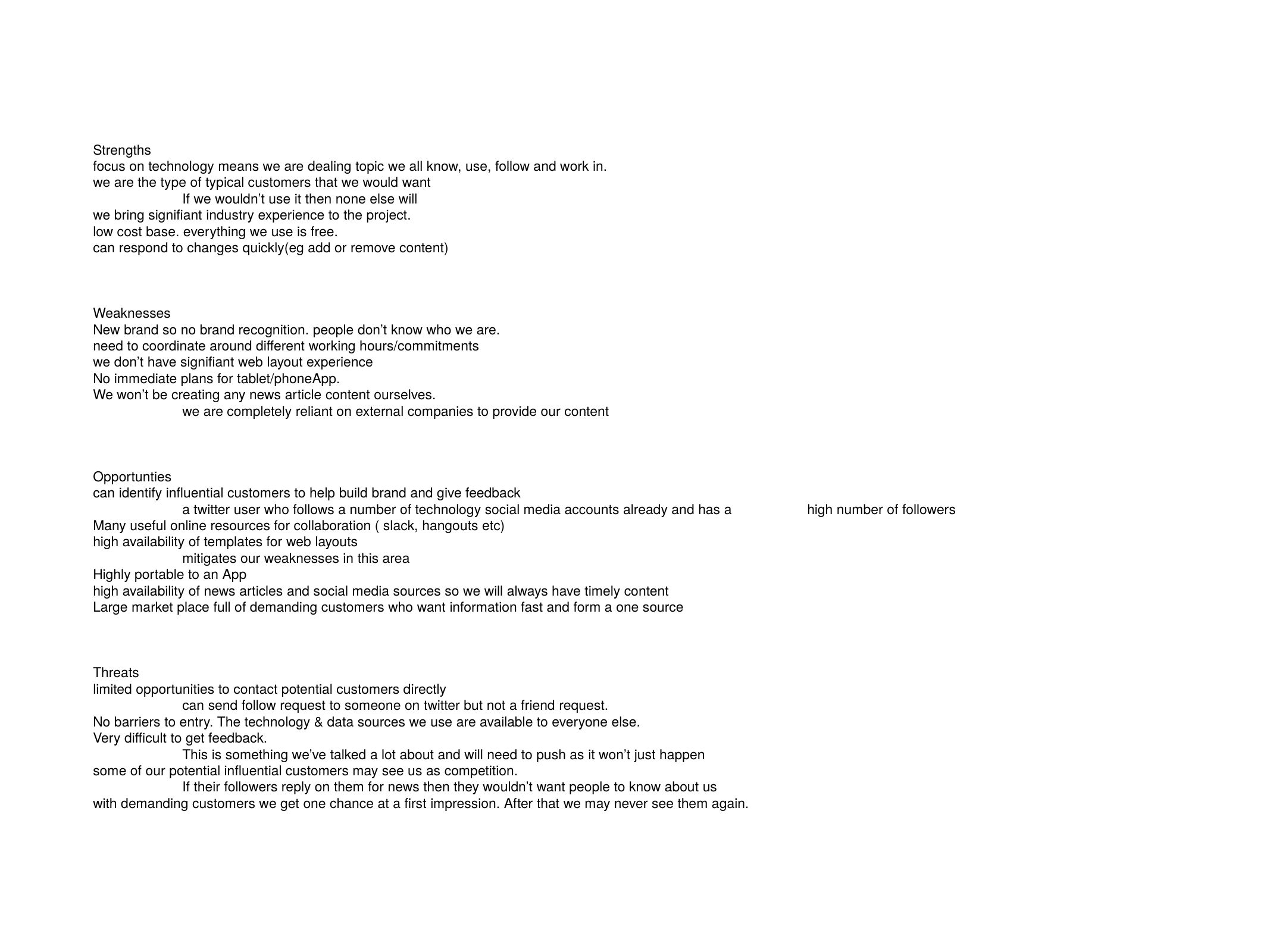

Strengths
focus on technology means we are dealing topic we all know, use, follow and work in.
we are the type of typical customers that we would want
	If we wouldn’t use it then none else will
we bring signifiant industry experience to the project.
low cost base. everything we use is free.
can respond to changes quickly(eg add or remove content)

Weaknesses
New brand so no brand recognition. people don’t know who we are.
need to coordinate around different working hours/commitments
we don’t have signifiant web layout experience
No immediate plans for tablet/phoneApp.
We won’t be creating any news article content ourselves.
	we are completely reliant on external companies to provide our content

Opportunties
can identify influential customers to help build brand and give feedback
	a twitter user who follows a number of technology social media accounts already and has a 	high number of followers
Many useful online resources for collaboration ( slack, hangouts etc)
high availability of templates for web layouts
	mitigates our weaknesses in this area
Highly portable to an App
high availability of news articles and social media sources so we will always have timely content
Large market place full of demanding customers who want information fast and form a one source

Threats
limited opportunities to contact potential customers directly
	can send follow request to someone on twitter but not a friend request.
No barriers to entry. The technology & data sources we use are available to everyone else.
Very difficult to get feedback.
	This is something we’ve talked a lot about and will need to push as it won’t just happen
some of our potential influential customers may see us as competition.
	If their followers reply on them for news then they wouldn’t want people to know about us
with demanding customers we get one chance at a first impression. After that we may never see them again.